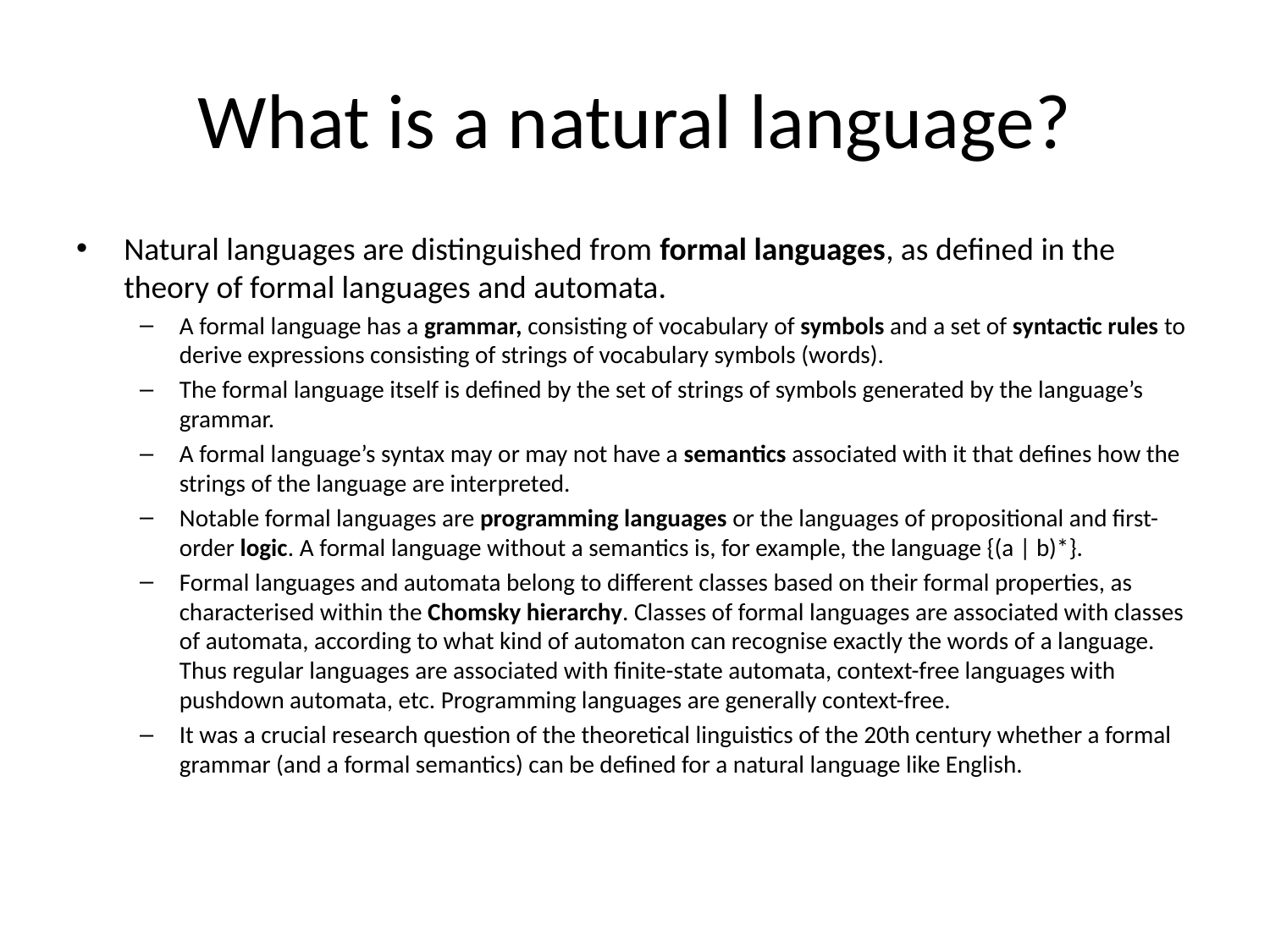

# What is a natural language?
Natural languages are distinguished from formal languages, as defined in the theory of formal languages and automata.
A formal language has a grammar, consisting of vocabulary of symbols and a set of syntactic rules to derive expressions consisting of strings of vocabulary symbols (words).
The formal language itself is defined by the set of strings of symbols generated by the language’s grammar.
A formal language’s syntax may or may not have a semantics associated with it that defines how the strings of the language are interpreted.
Notable formal languages are programming languages or the languages of propositional and first-order logic. A formal language without a semantics is, for example, the language {(a | b)*}.
Formal languages and automata belong to different classes based on their formal properties, as characterised within the Chomsky hierarchy. Classes of formal languages are associated with classes of automata, according to what kind of automaton can recognise exactly the words of a language. Thus regular languages are associated with finite-state automata, context-free languages with pushdown automata, etc. Programming languages are generally context-free.
It was a crucial research question of the theoretical linguistics of the 20th century whether a formal grammar (and a formal semantics) can be defined for a natural language like English.